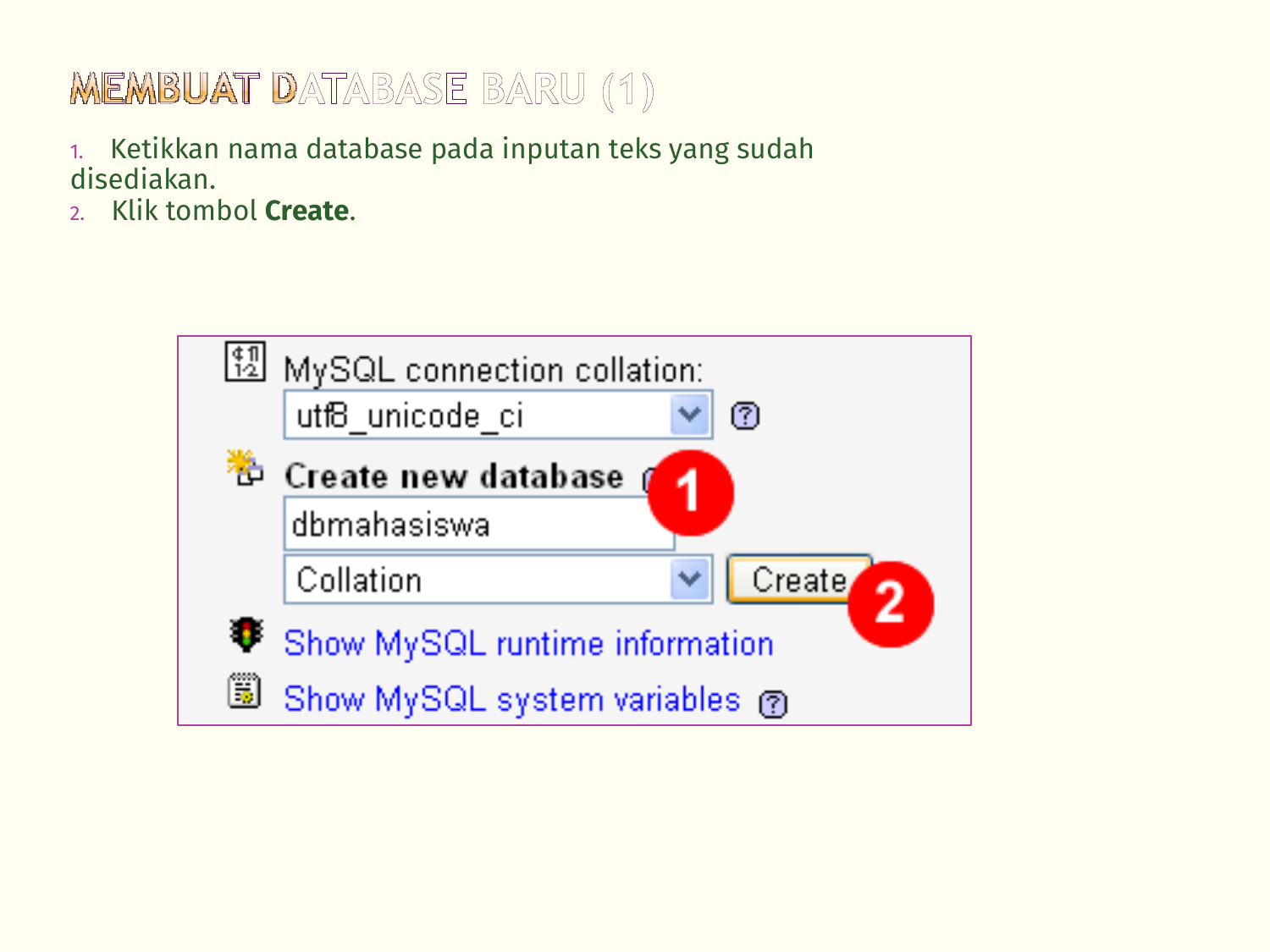

1.    Ketikkan nama database pada inputan teks yang sudah disediakan.
2.    Klik tombol Create.